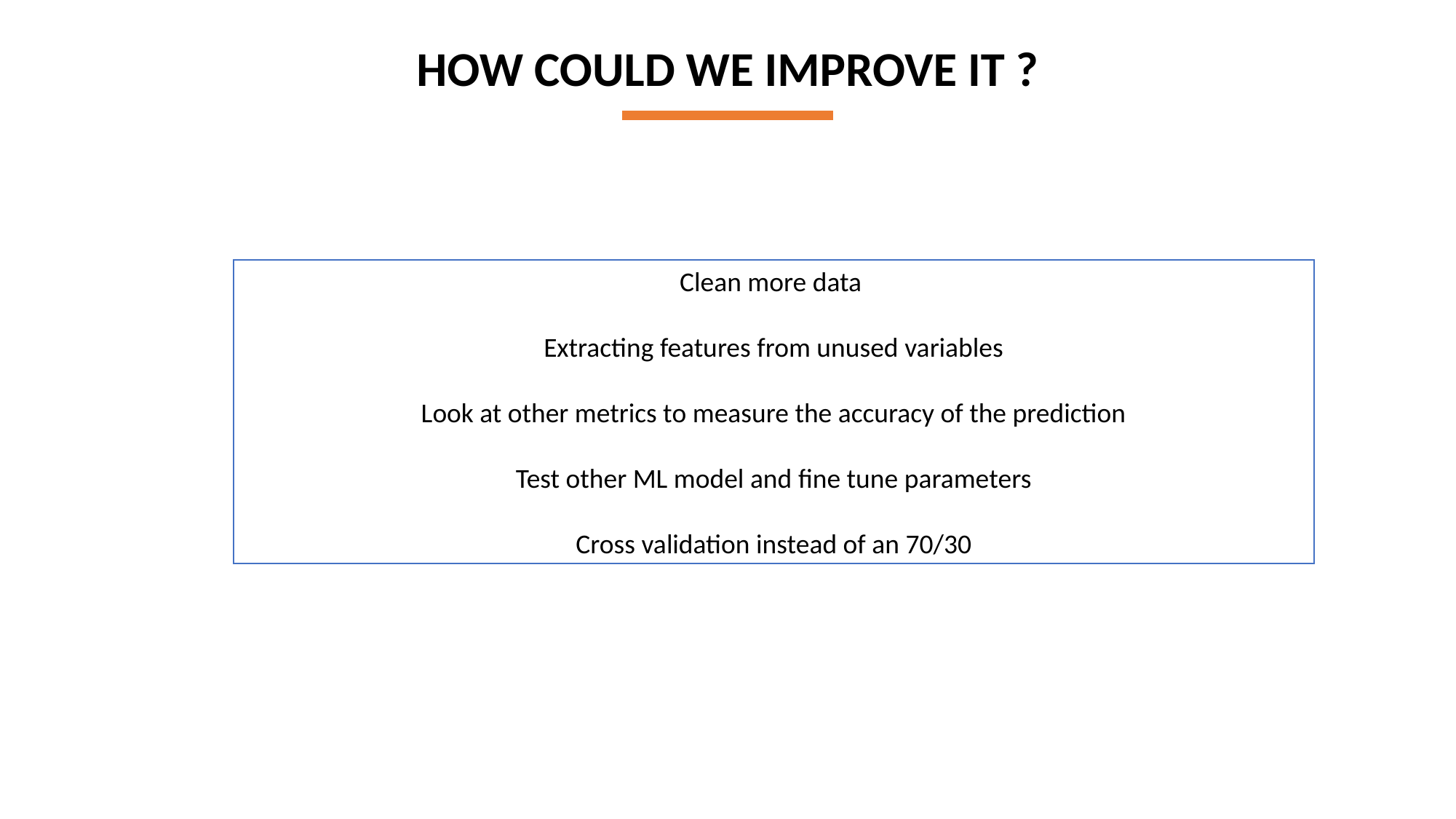

How could we improve it ?
Clean more data

Extracting features from unused variables

Look at other metrics to measure the accuracy of the prediction

Test other ML model and fine tune parameters

Cross validation instead of an 70/30